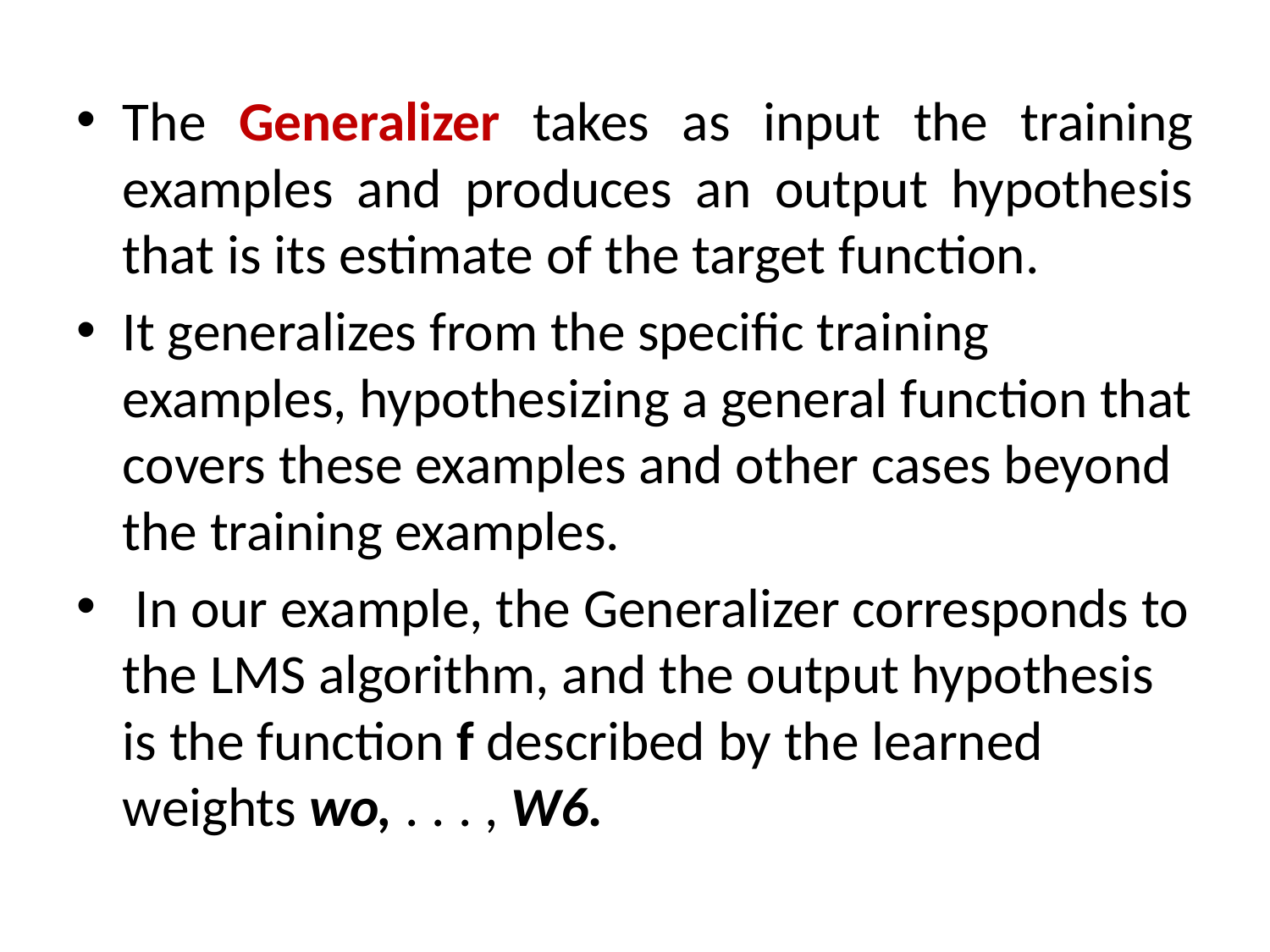

The Generalizer takes as input the training examples and produces an output hypothesis that is its estimate of the target function.
It generalizes from the specific training examples, hypothesizing a general function that covers these examples and other cases beyond the training examples.
 In our example, the Generalizer corresponds to the LMS algorithm, and the output hypothesis is the function f described by the learned weights wo, . . . , W6.